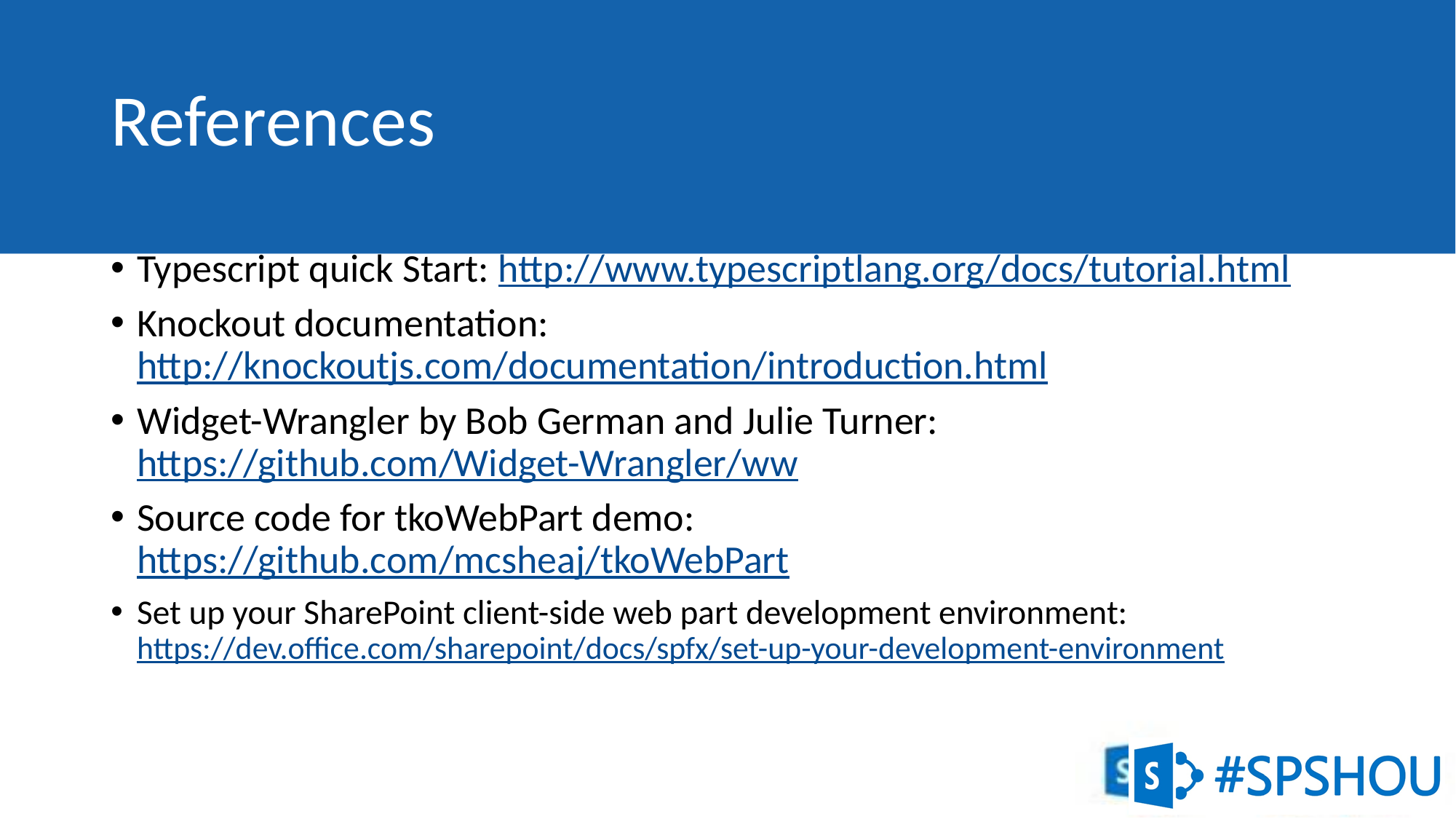

# References
Typescript quick Start: http://www.typescriptlang.org/docs/tutorial.html
Knockout documentation: http://knockoutjs.com/documentation/introduction.html
Widget-Wrangler by Bob German and Julie Turner: https://github.com/Widget-Wrangler/ww
Source code for tkoWebPart demo: https://github.com/mcsheaj/tkoWebPart
Set up your SharePoint client-side web part development environment: https://dev.office.com/sharepoint/docs/spfx/set-up-your-development-environment